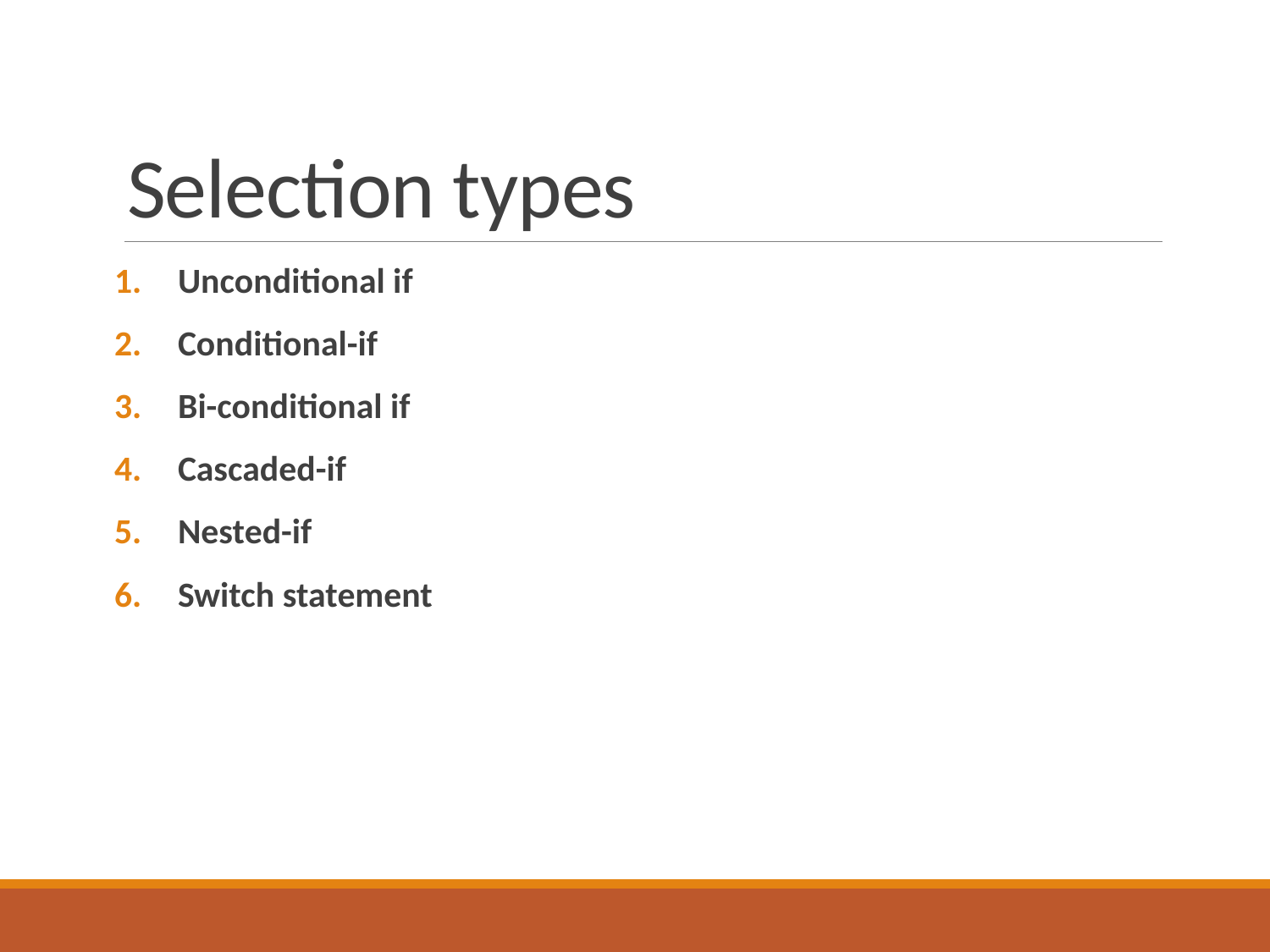

# Selection types
Unconditional if
Conditional-if
Bi-conditional if
Cascaded-if
Nested-if
Switch statement